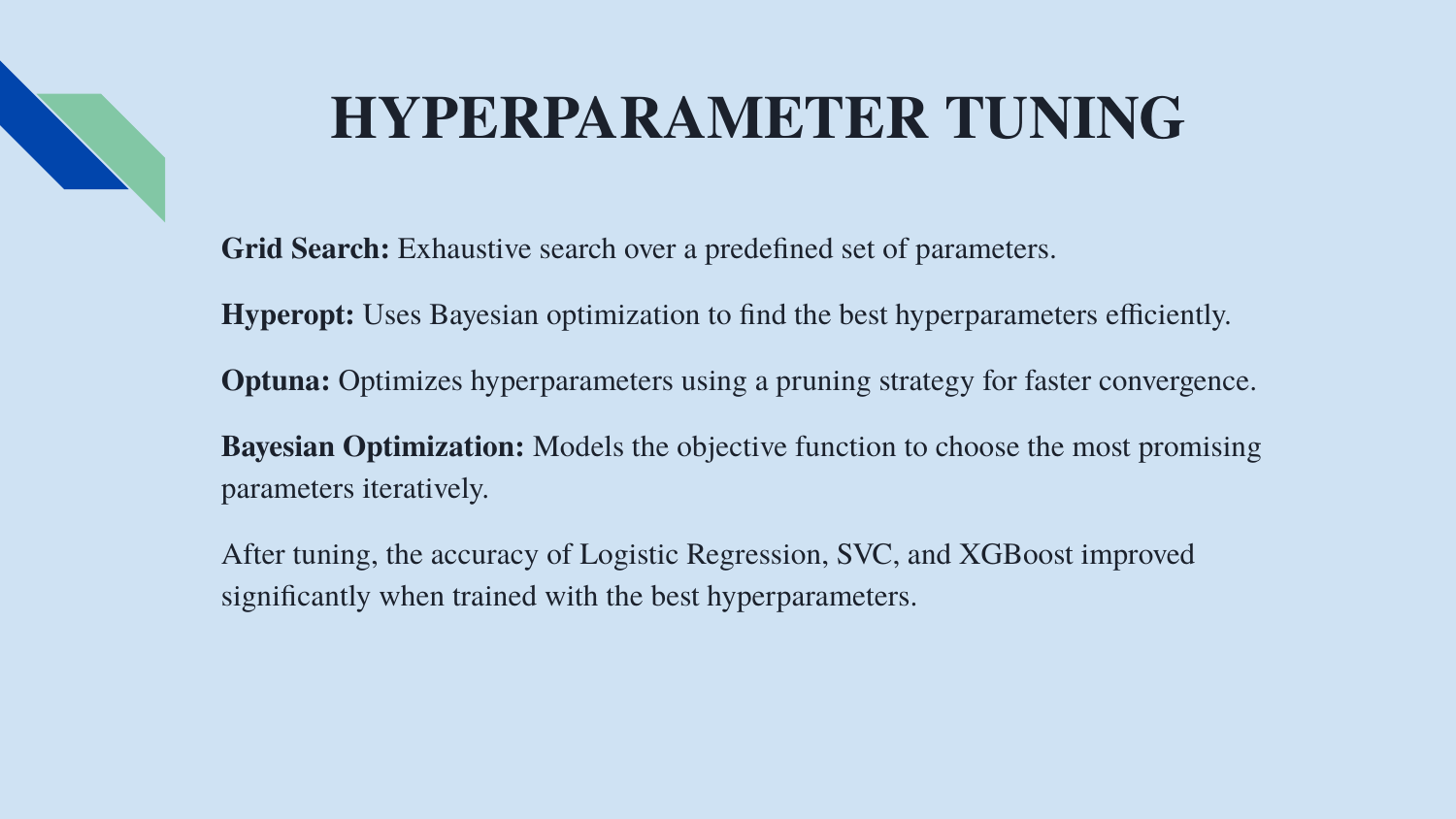

# HYPERPARAMETER TUNING
Grid Search: Exhaustive search over a predefined set of parameters.
Hyperopt: Uses Bayesian optimization to find the best hyperparameters efficiently.
Optuna: Optimizes hyperparameters using a pruning strategy for faster convergence.
Bayesian Optimization: Models the objective function to choose the most promising parameters iteratively.
After tuning, the accuracy of Logistic Regression, SVC, and XGBoost improved significantly when trained with the best hyperparameters.